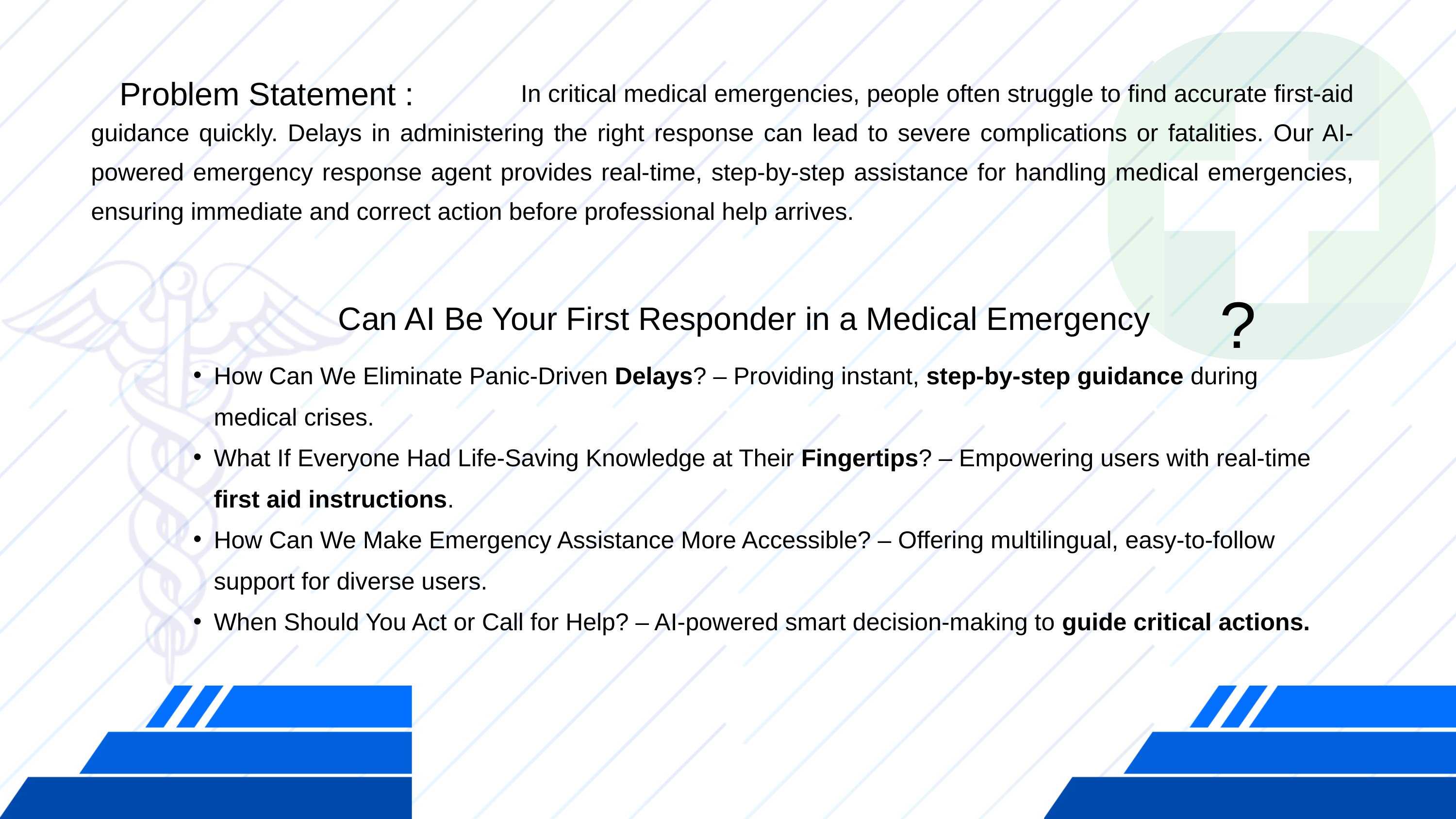

Problem Statement :
                                                             In critical medical emergencies, people often struggle to find accurate first-aid guidance quickly. Delays in administering the right response can lead to severe complications or fatalities. Our AI-powered emergency response agent provides real-time, step-by-step assistance for handling medical emergencies, ensuring immediate and correct action before professional help arrives.

?
Can AI Be Your First Responder in a Medical Emergency

How Can We Eliminate Panic-Driven Delays? – Providing instant, step-by-step guidance during medical crises.
What If Everyone Had Life-Saving Knowledge at Their Fingertips? – Empowering users with real-time first aid instructions.
How Can We Make Emergency Assistance More Accessible? – Offering multilingual, easy-to-follow support for diverse users.
When Should You Act or Call for Help? – AI-powered smart decision-making to guide critical actions.